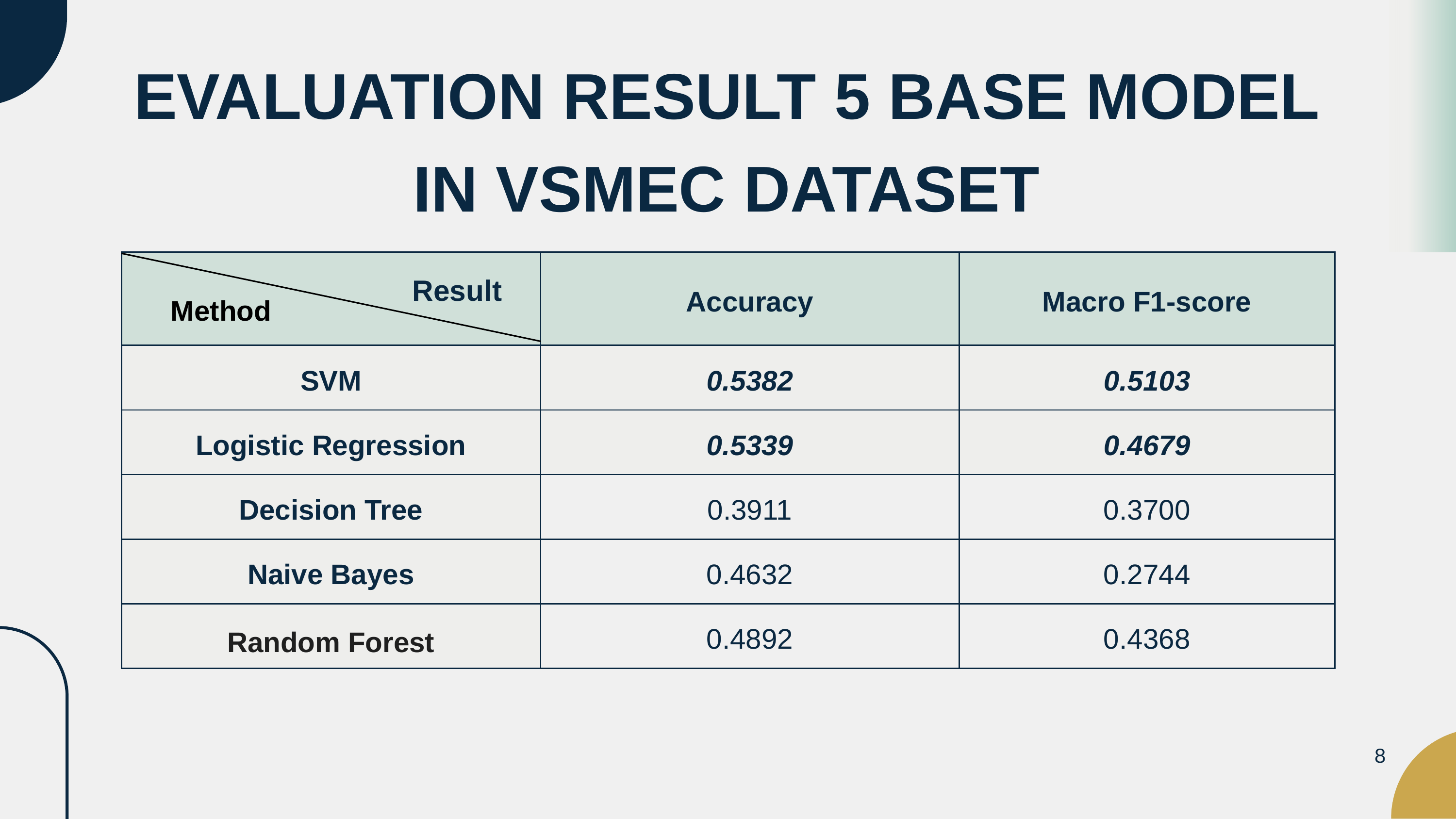

EVALUATION RESULT 5 BASE MODEL IN VSMEC DATASET
| Method | Accuracy | Macro F1-score |
| --- | --- | --- |
| SVM | 0.5382 | 0.5103 |
| Logistic Regression | 0.5339 | 0.4679 |
| Decision Tree | 0.3911 | 0.3700 |
| Naive Bayes | 0.4632 | 0.2744 |
| Random Forest | 0.4892 | 0.4368 |
 Result

8